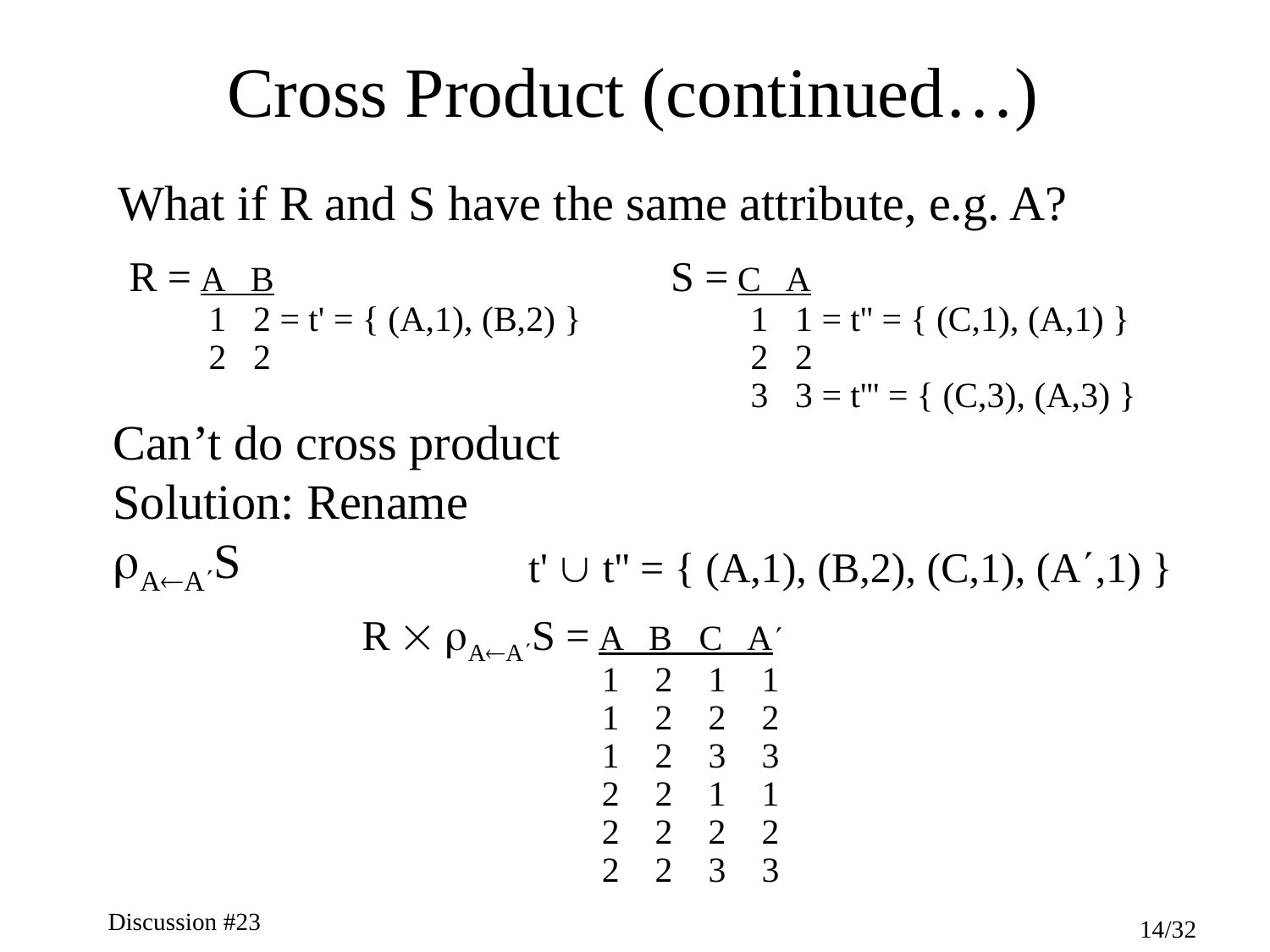

# Cross Product (continued…)
What if R and S have the same attribute, e.g. A?
S = C   A
         1   1 = t'' = { (C,1), (A,1) }
         2   2
         3   3 = t''' = { (C,3), (A,3) }
R = A   B
         1   2 = t' = { (A,1), (B,2) }
         2   2
Can’t do cross product
Solution: Rename
ρA←A′S
t' ∪ t'' = { (A,1), (B,2), (C,1), (A′,1) }
R × ρA←A′S = A   B   C   A′
                           1    2    1    1
                           1    2    2    2
                           1    2    3    3
                           2    2    1    1
                           2    2    2    2
                           2    2    3    3

Discussion #23
14/32